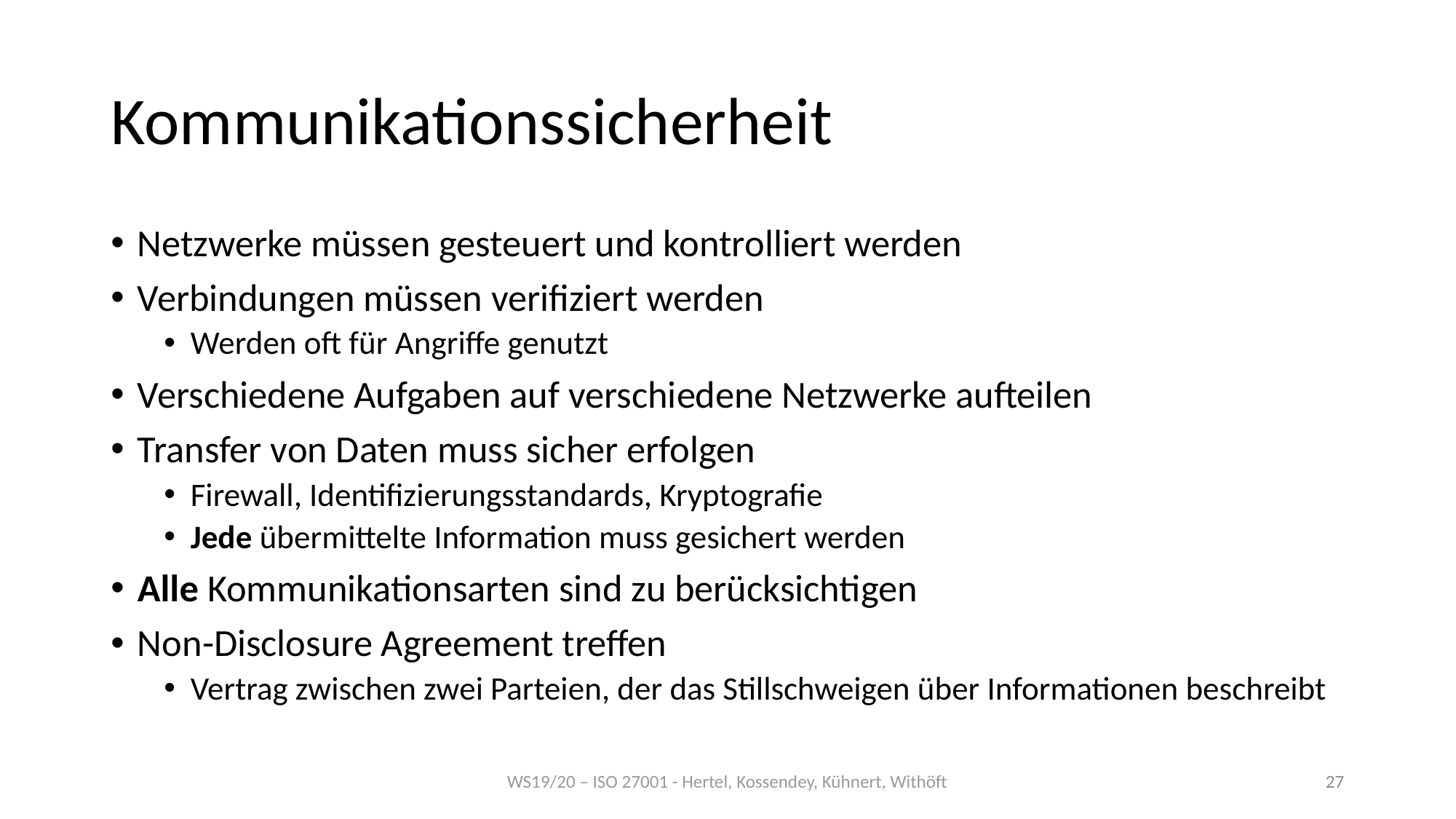

# Kommunikationssicherheit
Netzwerke müssen gesteuert und kontrolliert werden
Verbindungen müssen verifiziert werden
Werden oft für Angriffe genutzt
Verschiedene Aufgaben auf verschiedene Netzwerke aufteilen
Transfer von Daten muss sicher erfolgen
Firewall, Identifizierungsstandards, Kryptografie
Jede übermittelte Information muss gesichert werden
Alle Kommunikationsarten sind zu berücksichtigen
Non-Disclosure Agreement treffen
Vertrag zwischen zwei Parteien, der das Stillschweigen über Informationen beschreibt

WS19/20 – ISO 27001 - Hertel, Kossendey, Kühnert, Withöft
27